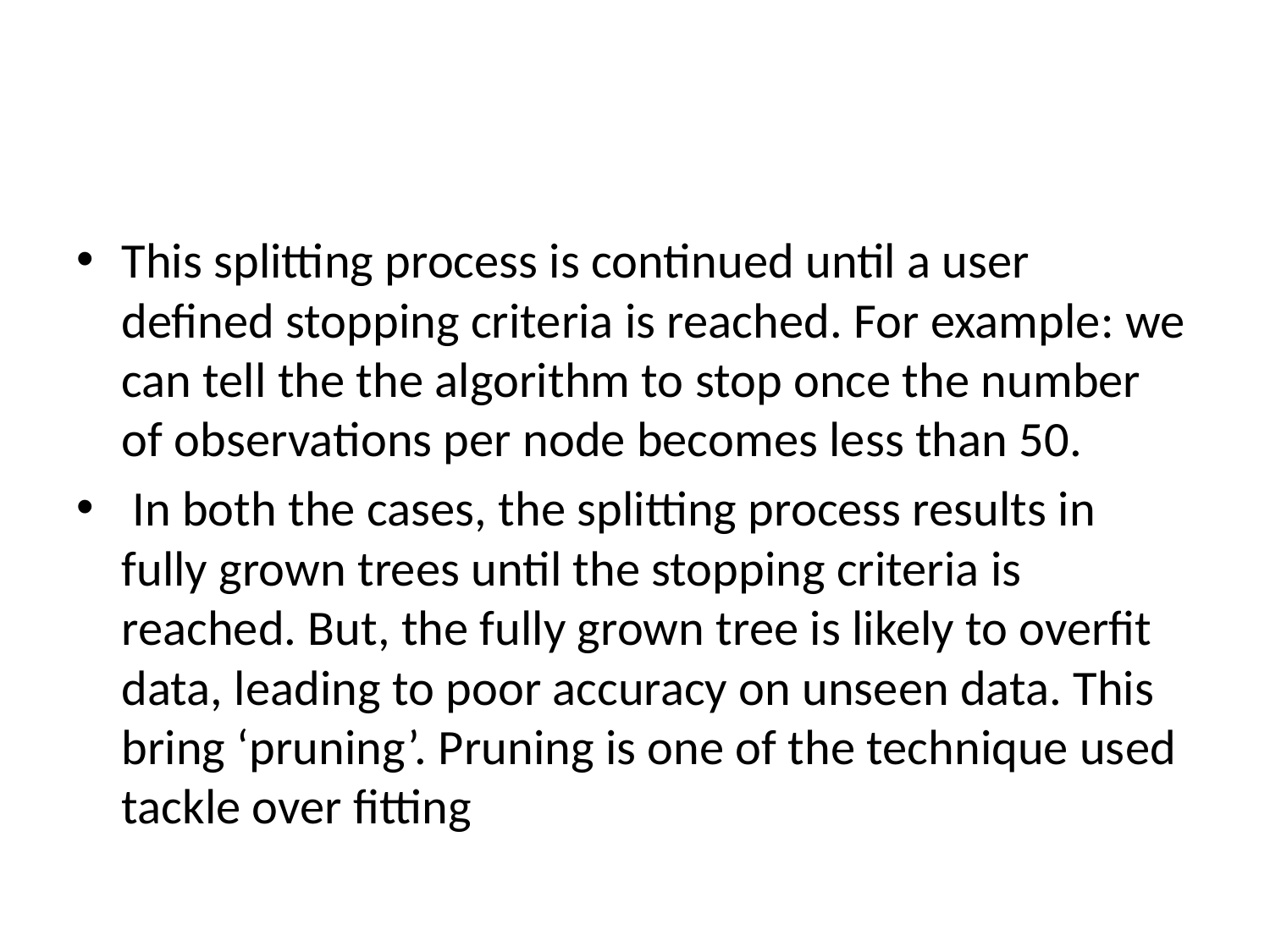

#
This splitting process is continued until a user defined stopping criteria is reached. For example: we can tell the the algorithm to stop once the number of observations per node becomes less than 50.
 In both the cases, the splitting process results in fully grown trees until the stopping criteria is reached. But, the fully grown tree is likely to overfit data, leading to poor accuracy on unseen data. This bring ‘pruning’. Pruning is one of the technique used tackle over fitting